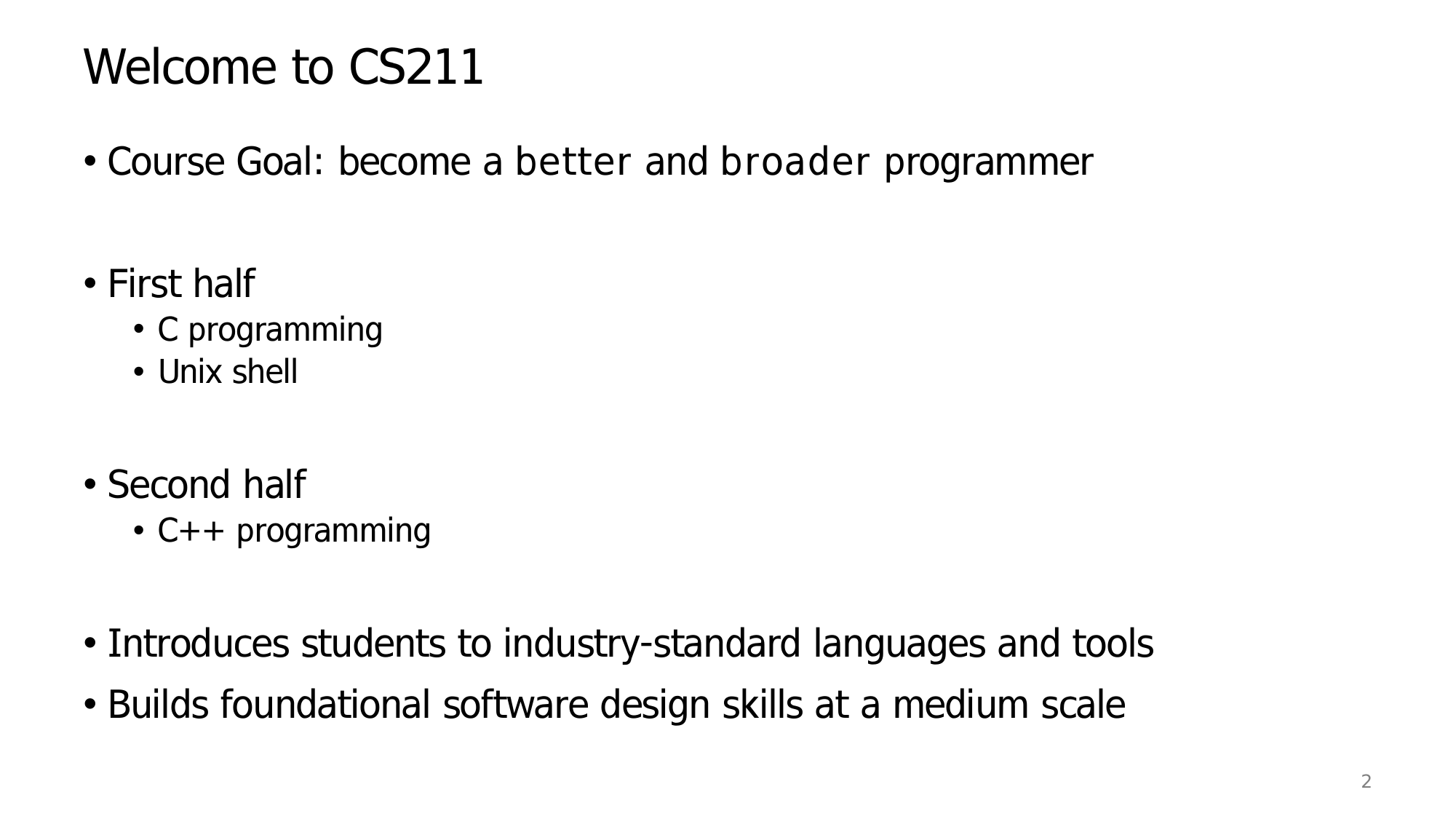

# Welcome to CS211
Course Goal: become a better and broader programmer

First half
C programming
Unix shell

Second half
C++ programming

Introduces students to industry-standard languages and tools
Builds foundational software design skills at a medium scale

2